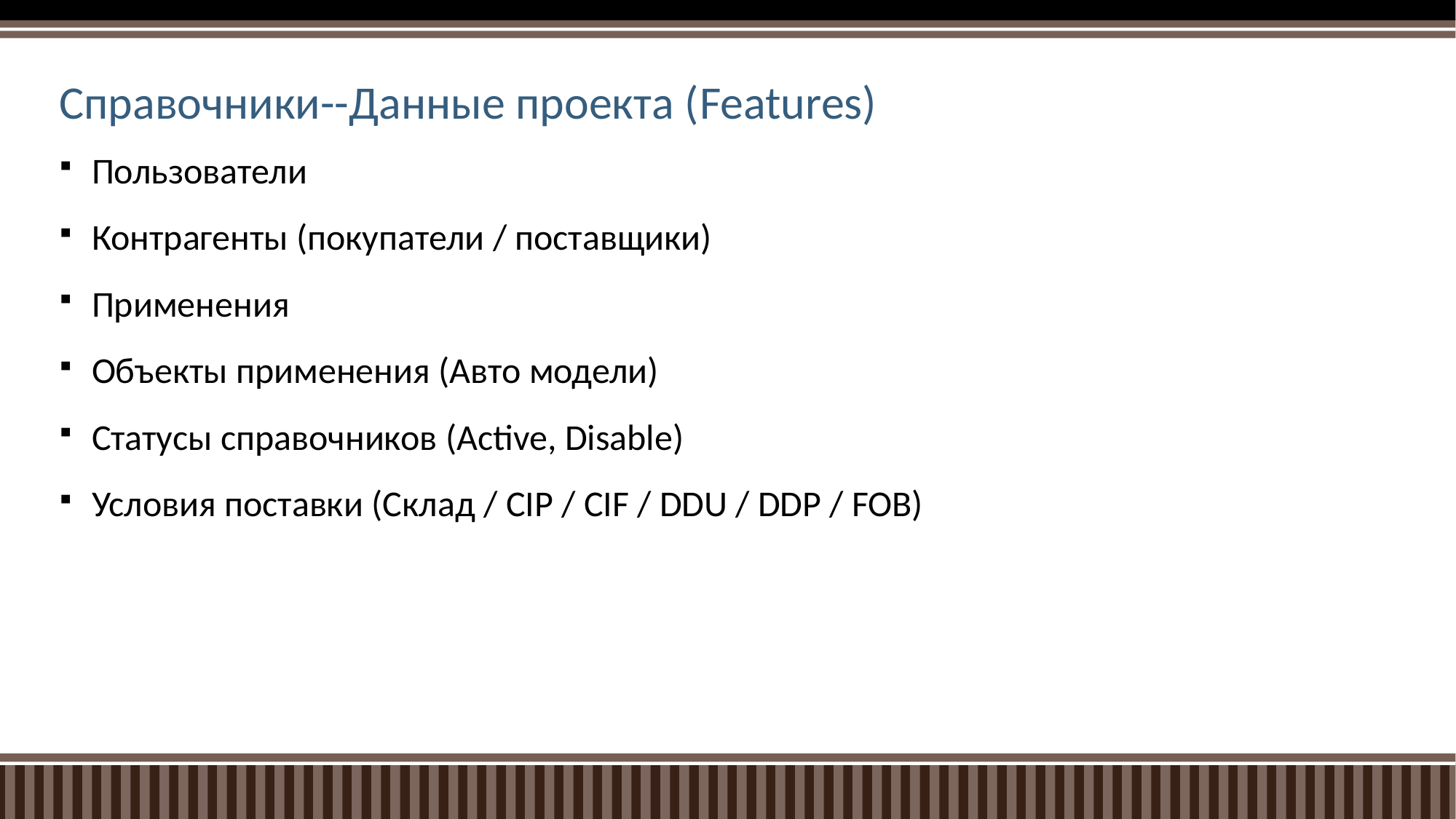

# Справочники--Данные проекта (Features)
Пользователи
Контрагенты (покупатели / поставщики)
Применения
Объекты применения (Авто модели)
Статусы справочников (Active, Disable)
Условия поставки (Склад / CIP / CIF / DDU / DDP / FOB)